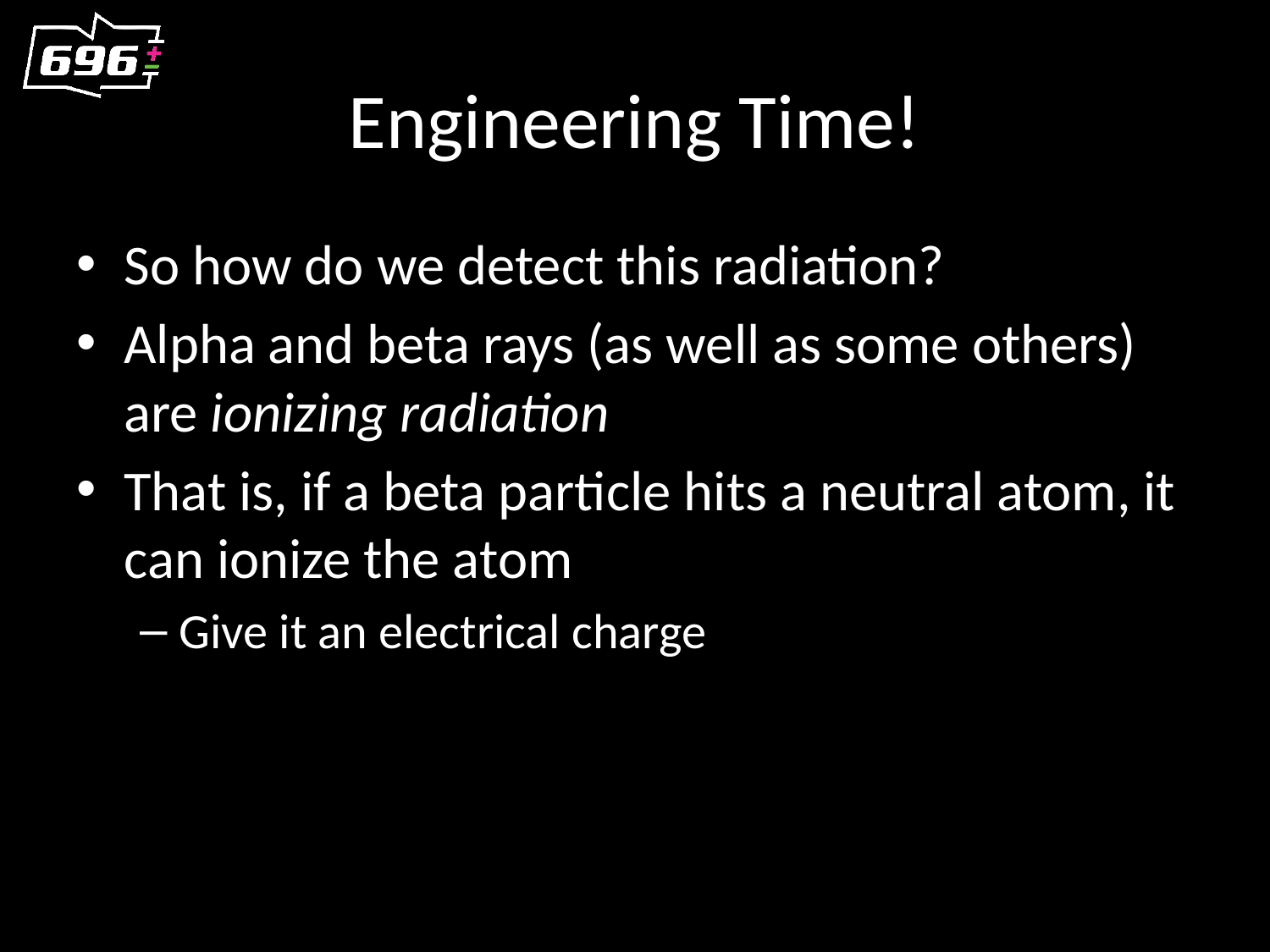

# Engineering Time!
So how do we detect this radiation?
Alpha and beta rays (as well as some others) are ionizing radiation
That is, if a beta particle hits a neutral atom, it can ionize the atom
Give it an electrical charge